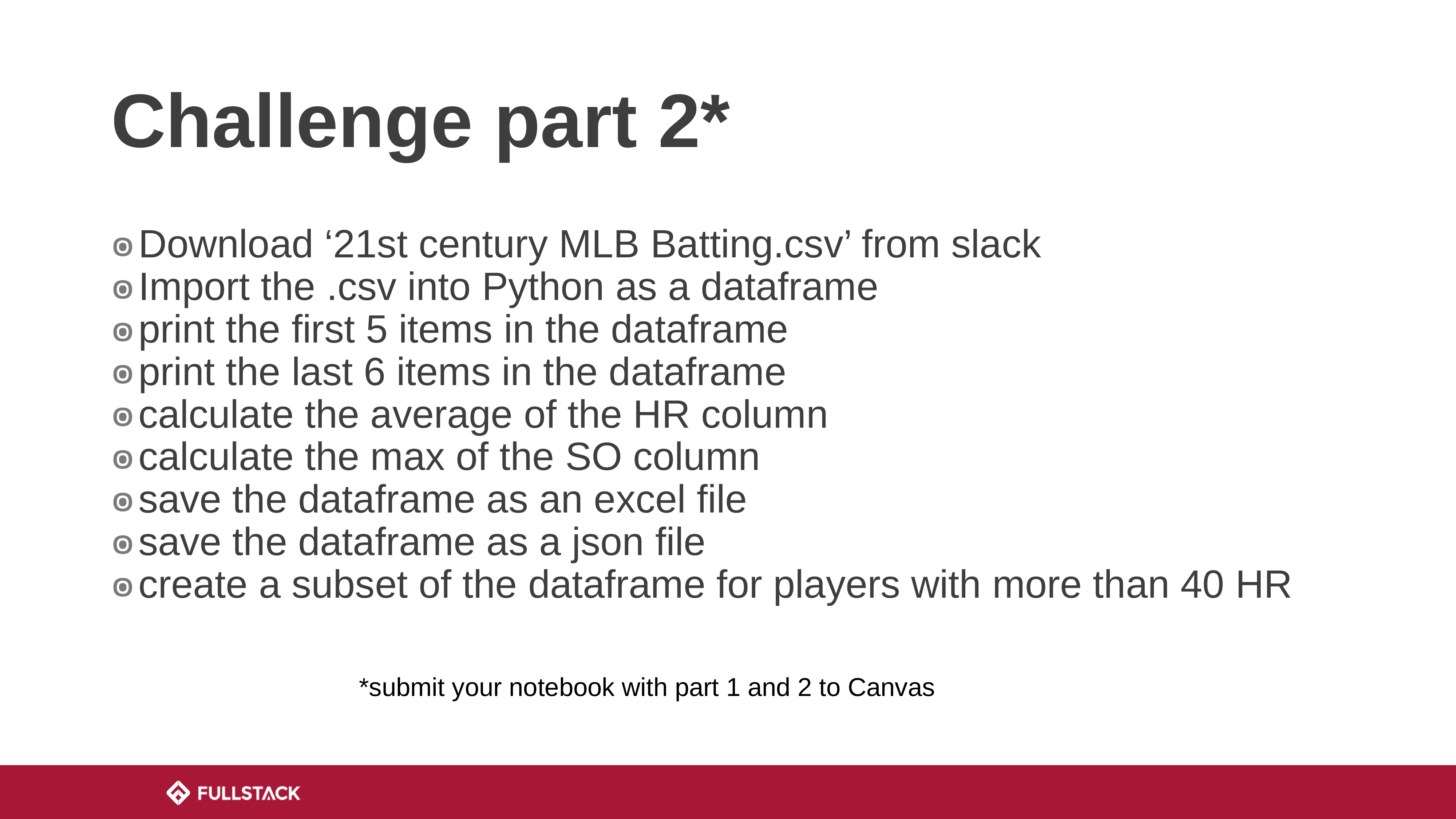

# Challenge part 2*
Download ‘21st century MLB Batting.csv’ from slack
Import the .csv into Python as a dataframe
print the first 5 items in the dataframe
print the last 6 items in the dataframe
calculate the average of the HR column
calculate the max of the SO column
save the dataframe as an excel file
save the dataframe as a json file
create a subset of the dataframe for players with more than 40 HR

*submit your notebook with part 1 and 2 to Canvas